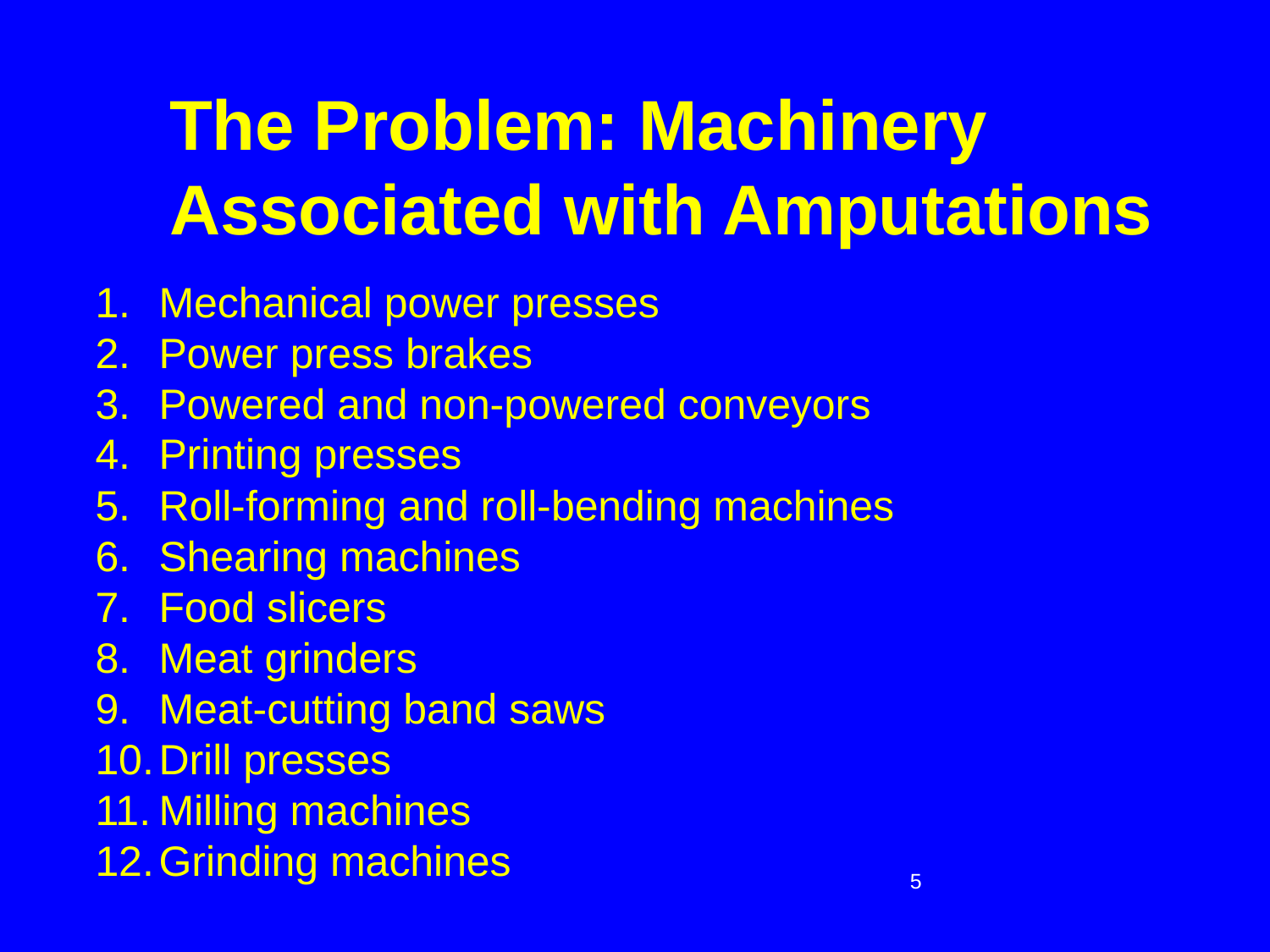

# The Problem: Machinery Associated with Amputations
Mechanical power presses
Power press brakes
Powered and non-powered conveyors
Printing presses
Roll-forming and roll-bending machines
Shearing machines
Food slicers
Meat grinders
Meat-cutting band saws
Drill presses
Milling machines
Grinding machines

5